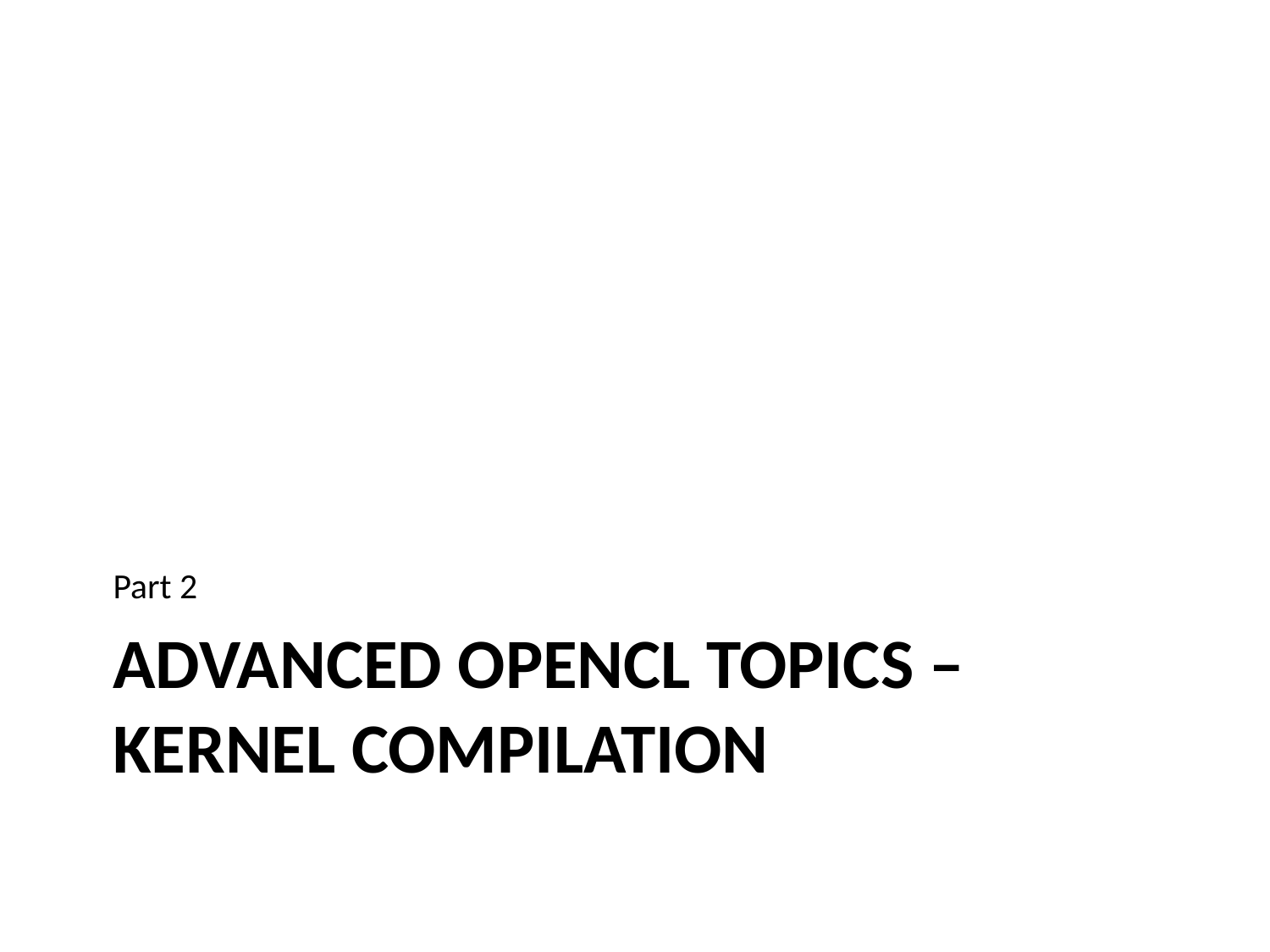

Part 2
# Advanced OpenCL Topics – Kernel Compilation